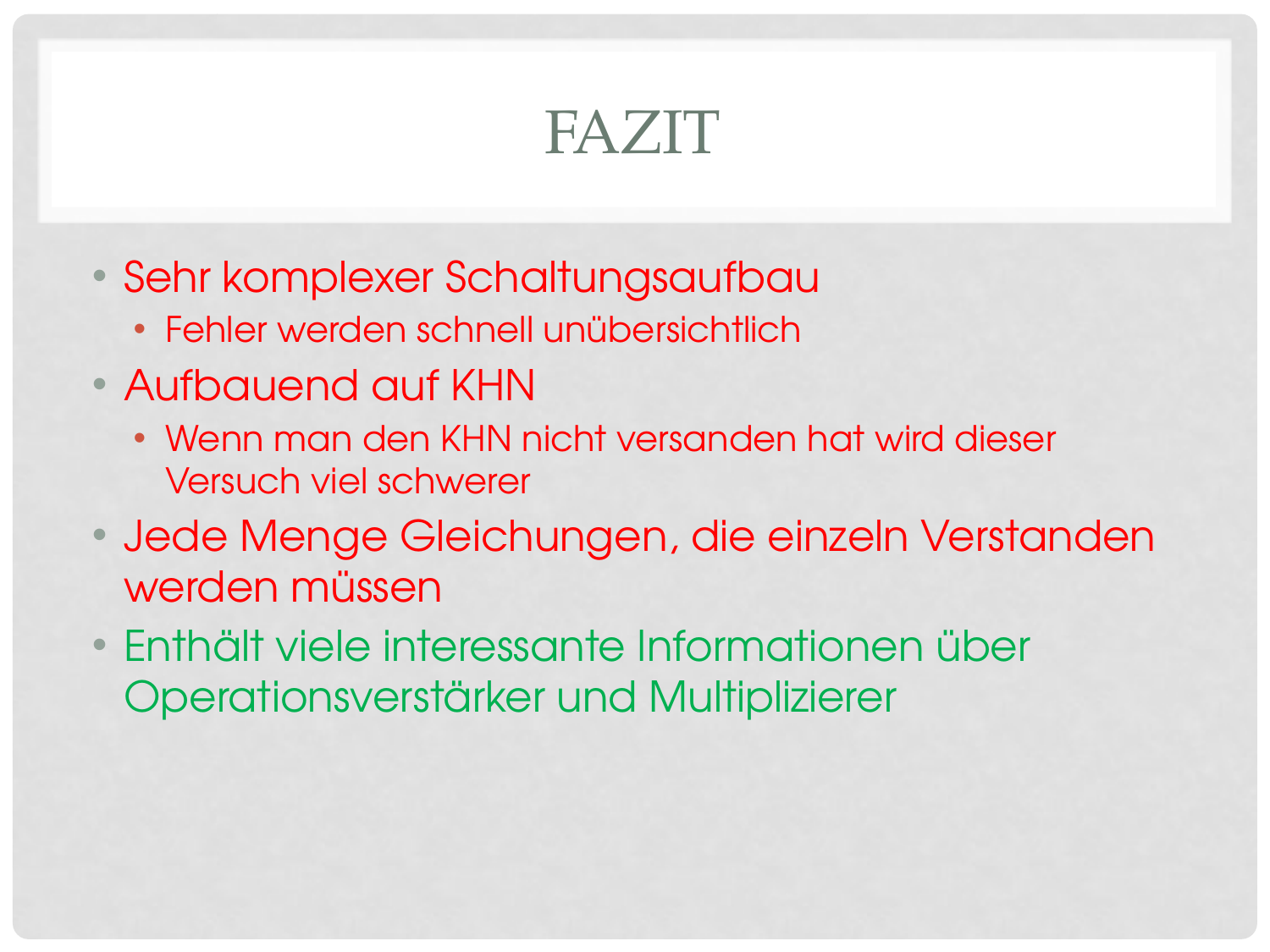

# Fazit
Sehr komplexer Schaltungsaufbau
Fehler werden schnell unübersichtlich
Aufbauend auf KHN
Wenn man den KHN nicht versanden hat wird dieser Versuch viel schwerer
Jede Menge Gleichungen, die einzeln Verstanden werden müssen
Enthält viele interessante Informationen über Operationsverstärker und Multiplizierer